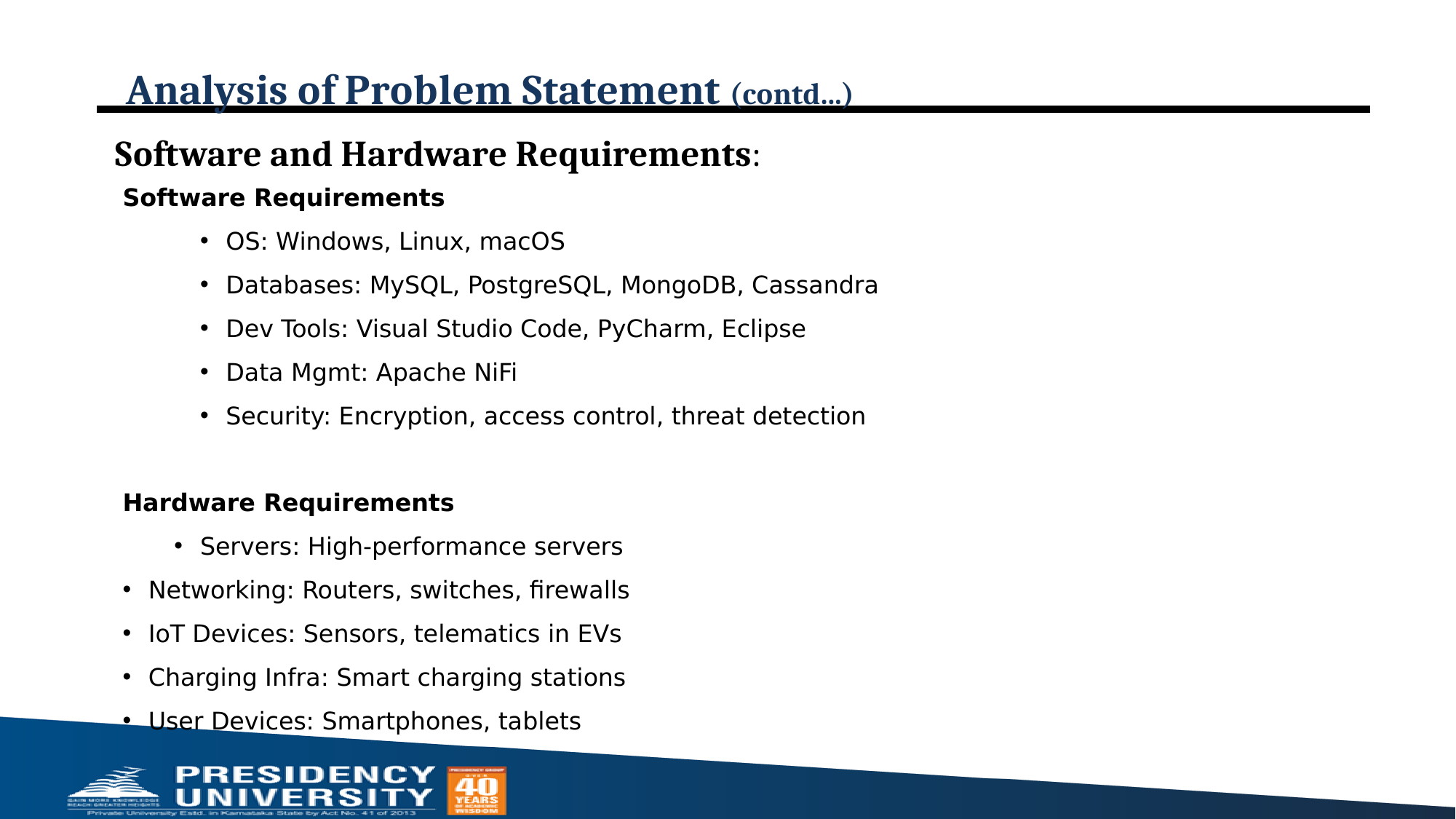

# Analysis of Problem Statement (contd...)
Software and Hardware Requirements:

Software Requirements
OS: Windows, Linux, macOS
Databases: MySQL, PostgreSQL, MongoDB, Cassandra
Dev Tools: Visual Studio Code, PyCharm, Eclipse
Data Mgmt: Apache NiFi
Security: Encryption, access control, threat detection

Hardware Requirements
Servers: High-performance servers
Networking: Routers, switches, firewalls
IoT Devices: Sensors, telematics in EVs
Charging Infra: Smart charging stations
User Devices: Smartphones, tablets